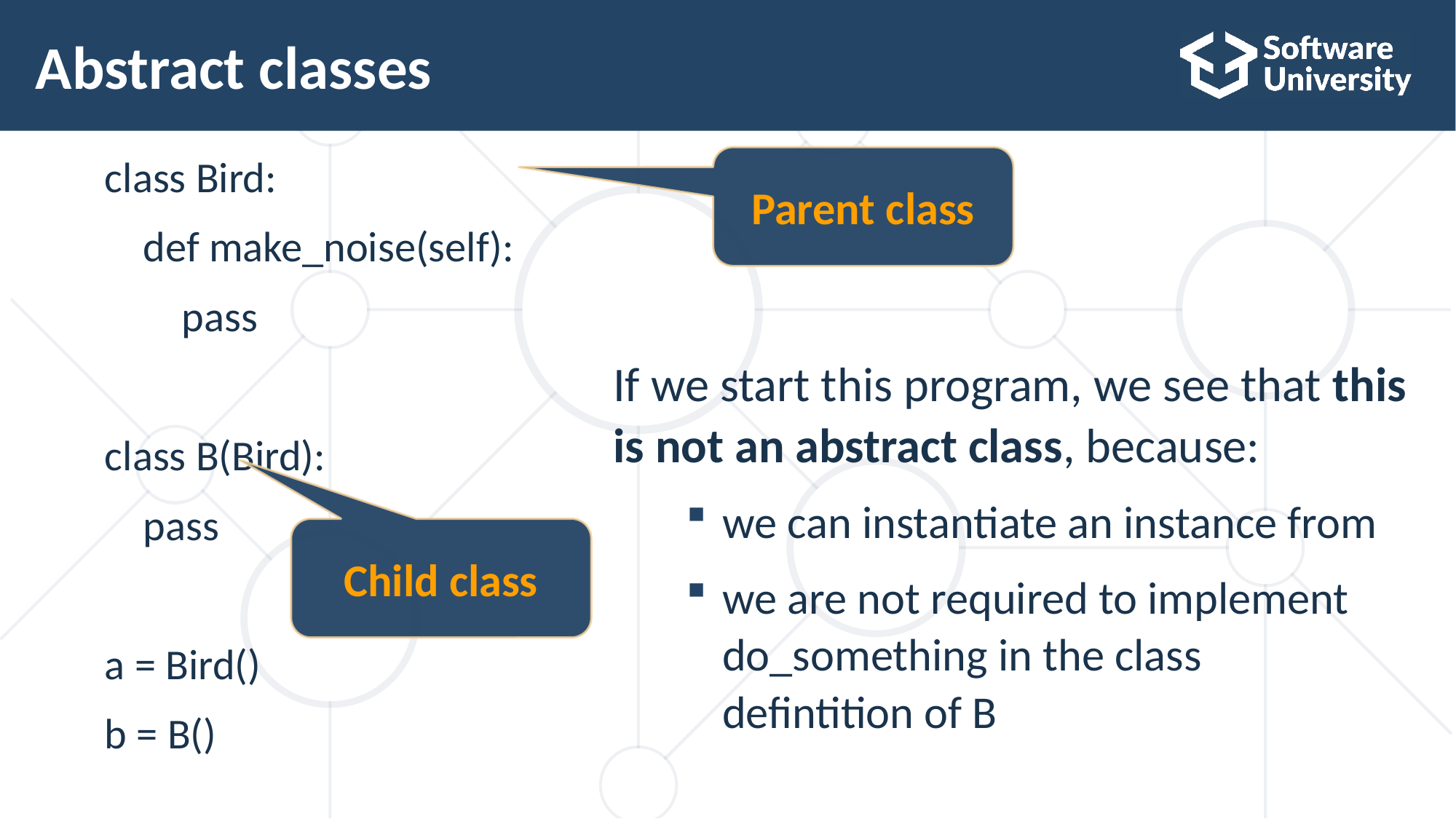

# Abstract classes
class Bird:
    def make_noise(self):
        pass

class B(Bird):
    pass

a = Bird()
b = B()

Parent class
If we start this program, we see that this is not an abstract class, because:
we can instantiate an instance from
we are not required to implement
do_something in the class
defintition of B
Child class